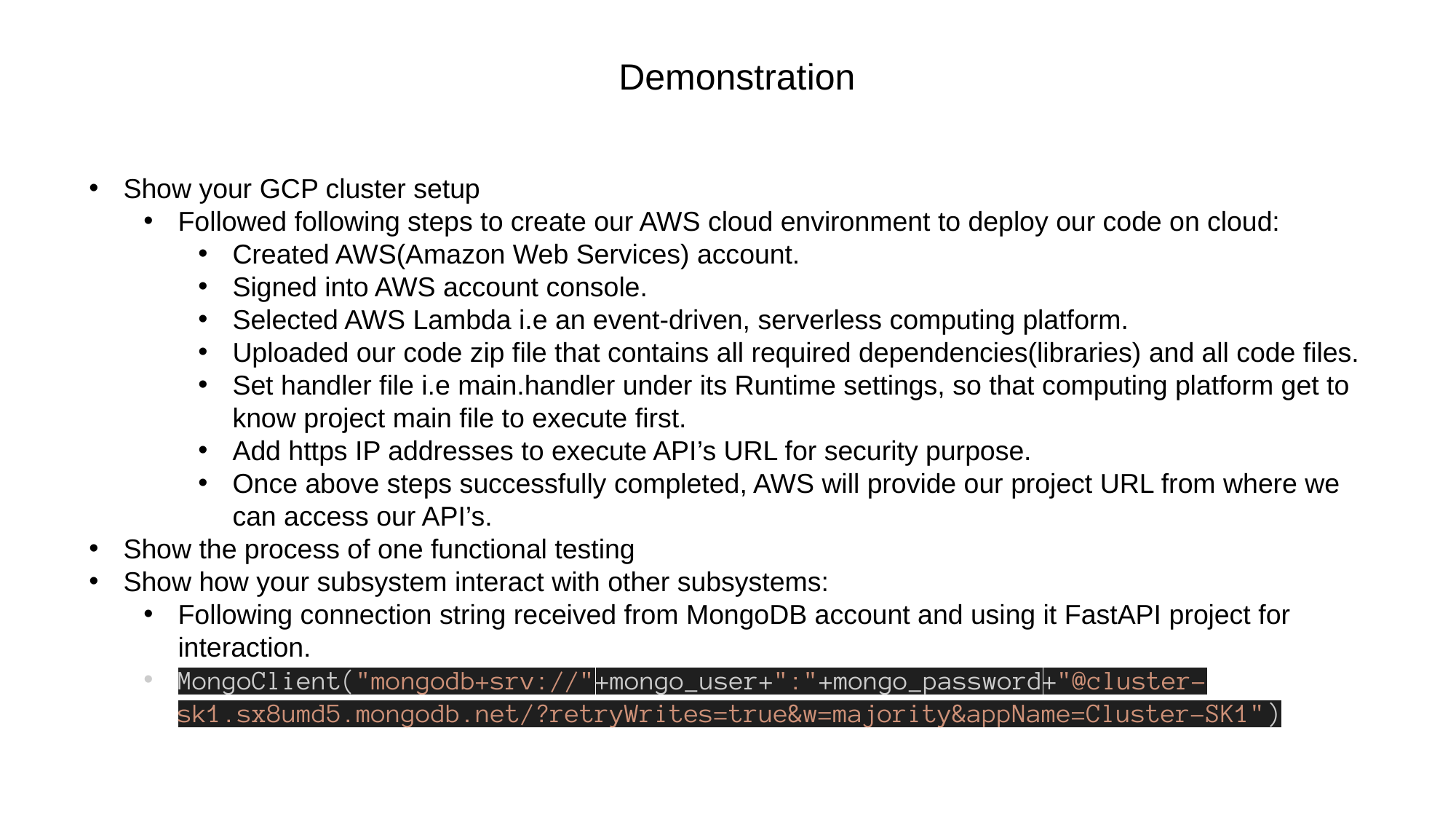

Demonstration
Show your GCP cluster setup
Followed following steps to create our AWS cloud environment to deploy our code on cloud:
Created AWS(Amazon Web Services) account.
Signed into AWS account console.
Selected AWS Lambda i.e an event-driven, serverless computing platform.
Uploaded our code zip file that contains all required dependencies(libraries) and all code files.
Set handler file i.e main.handler under its Runtime settings, so that computing platform get to know project main file to execute first.
Add https IP addresses to execute API’s URL for security purpose.
Once above steps successfully completed, AWS will provide our project URL from where we can access our API’s.
Show the process of one functional testing
Show how your subsystem interact with other subsystems:
Following connection string received from MongoDB account and using it FastAPI project for interaction.
MongoClient("mongodb+srv://"+mongo_user+":"+mongo_password+"@cluster-sk1.sx8umd5.mongodb.net/?retryWrites=true&w=majority&appName=Cluster-SK1")